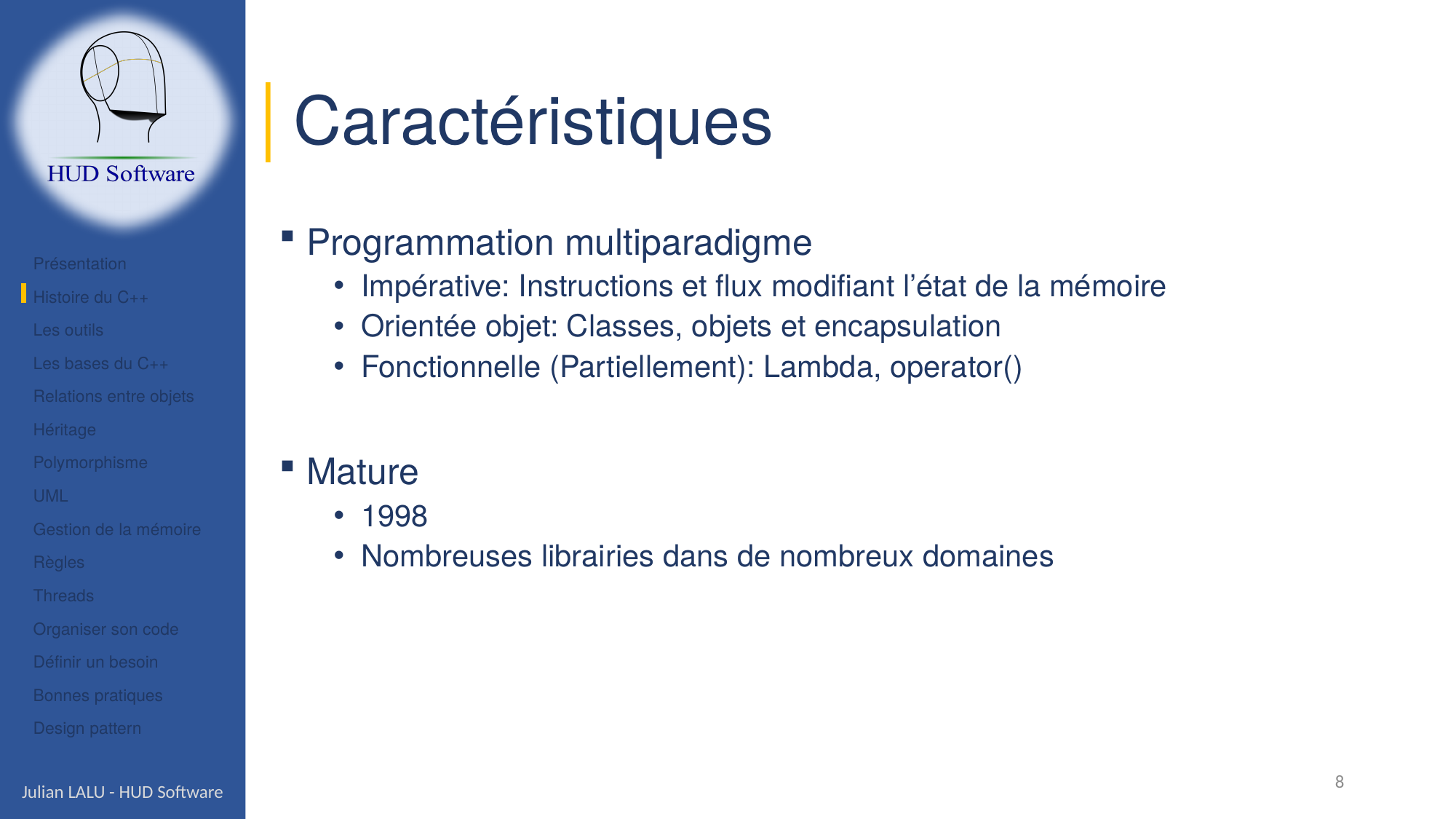

# Caractéristiques
Programmation multiparadigme
Impérative: Instructions et flux modifiant l’état de la mémoire
Orientée objet: Classes, objets et encapsulation
Fonctionnelle (Partiellement): Lambda, operator()

Mature
1998
Nombreuses librairies dans de nombreux domaines

Présentation
Histoire du C++
Les outils
Les bases du C++
Relations entre objets
Héritage
Polymorphisme
UML
Gestion de la mémoire
Règles
Threads
Organiser son code
Définir un besoin
Bonnes pratiques
Design pattern
8